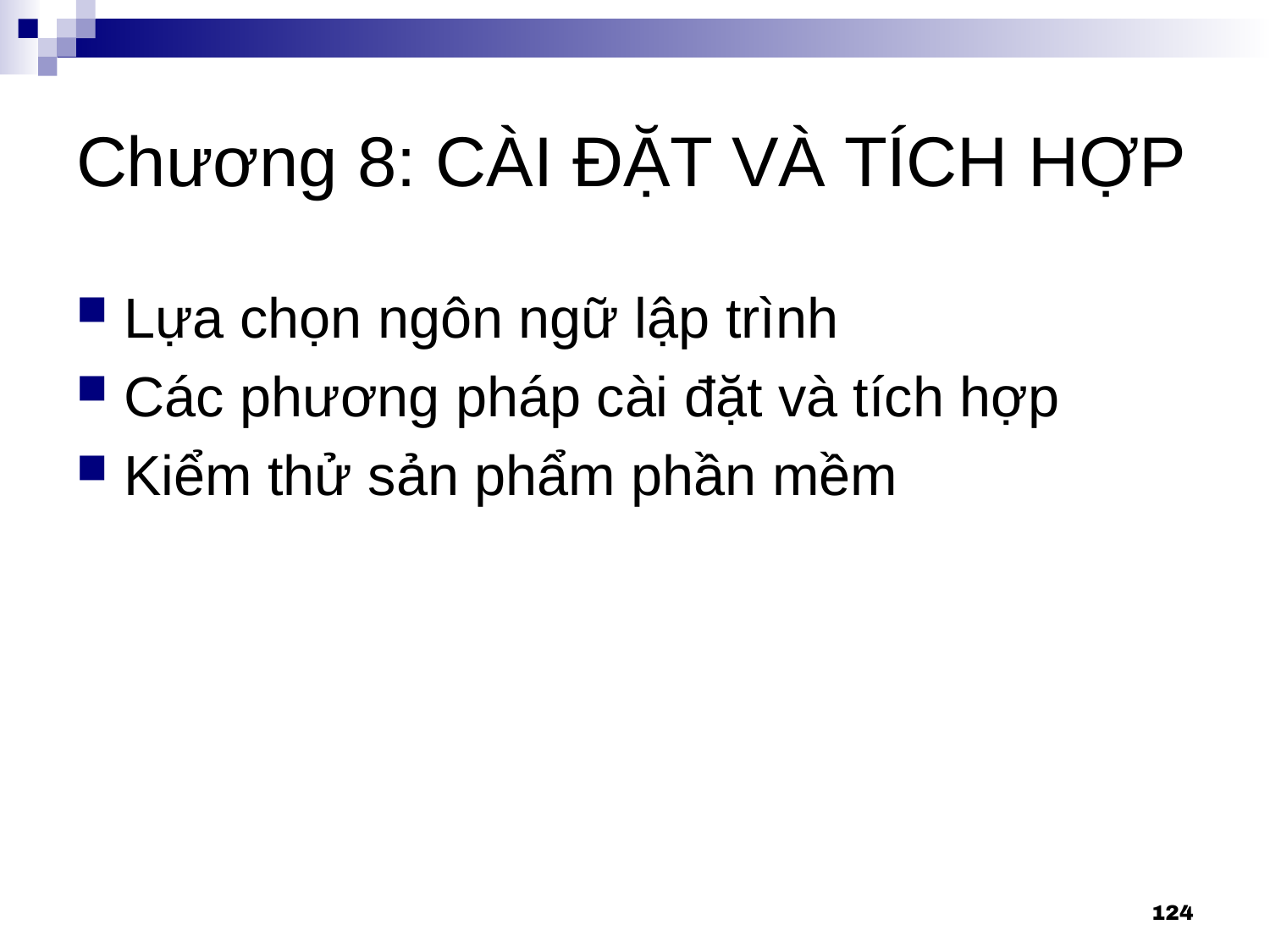

# Chương 8: CÀI ĐẶT VÀ TÍCH HỢP
Lựa chọn ngôn ngữ lập trình
Các phương pháp cài đặt và tích hợp
Kiểm thử sản phẩm phần mềm

124